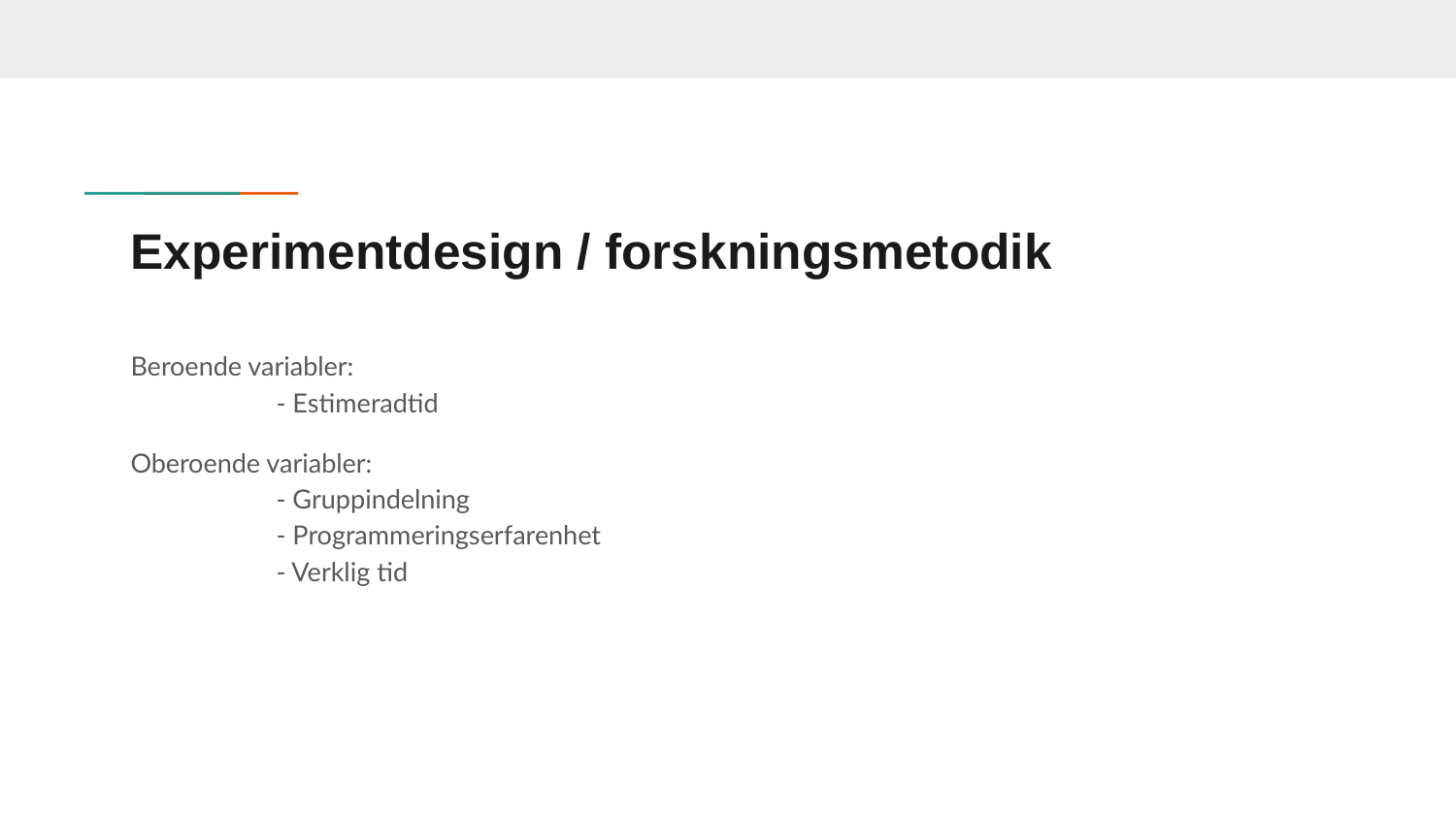

# Experimentdesign / forskningsmetodik
Beroende variabler:
	- Estimeradtid
Oberoende variabler:
	- Gruppindelning
	- Programmeringserfarenhet
	- Verklig tid